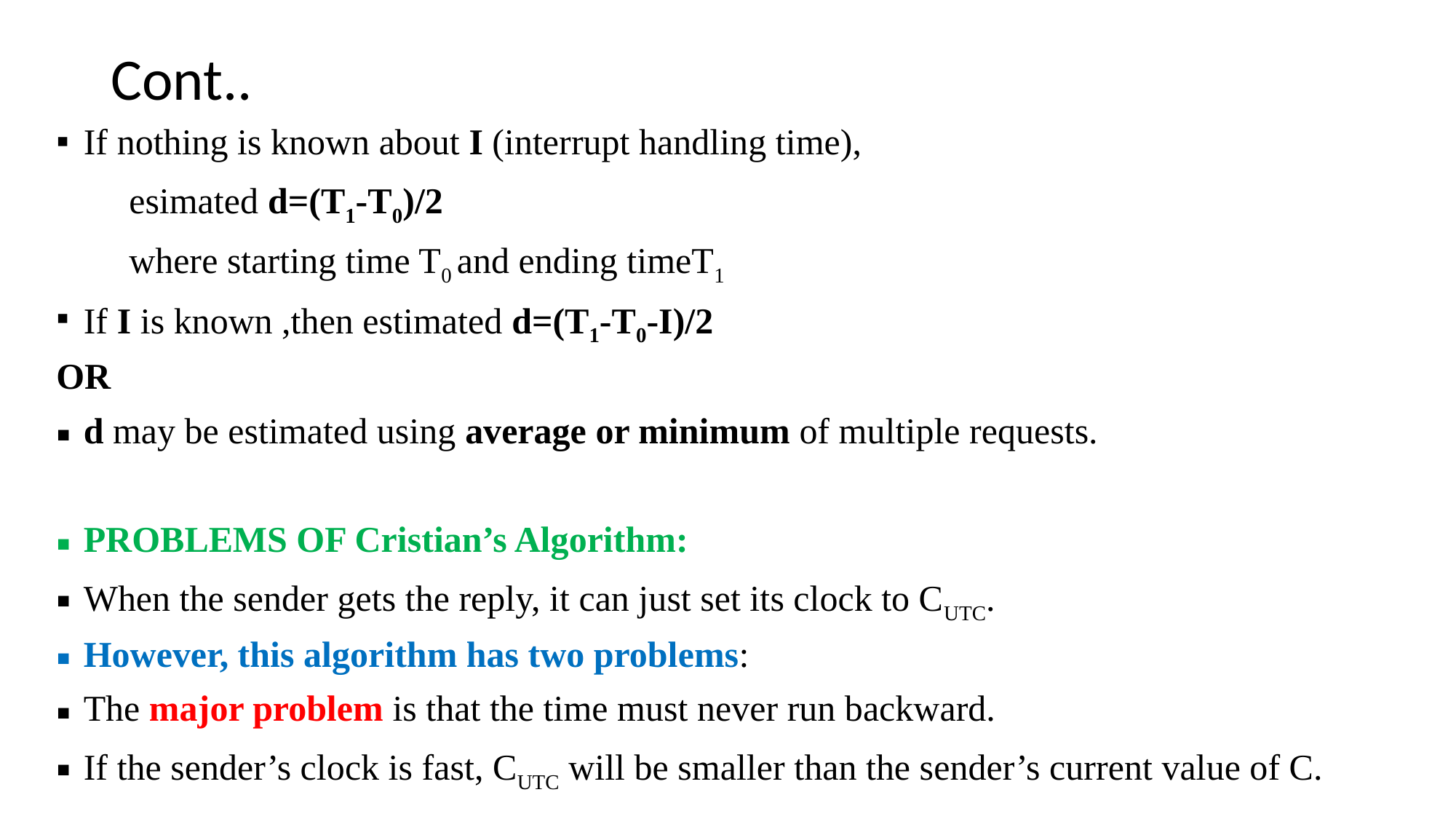

# Cont..
If nothing is known about I (interrupt handling time),
        esimated d=(T1-T0)/2
        where starting time T0 and ending timeT1
If I is known ,then estimated d=(T1-T0-I)/2
OR
d may be estimated using average or minimum of multiple requests.

PROBLEMS OF Cristian’s Algorithm:
When the sender gets the reply, it can just set its clock to CUTC.
However, this algorithm has two problems:
The major problem is that the time must never run backward.
If the sender’s clock is fast, CUTC will be smaller than the sender’s current value of C.